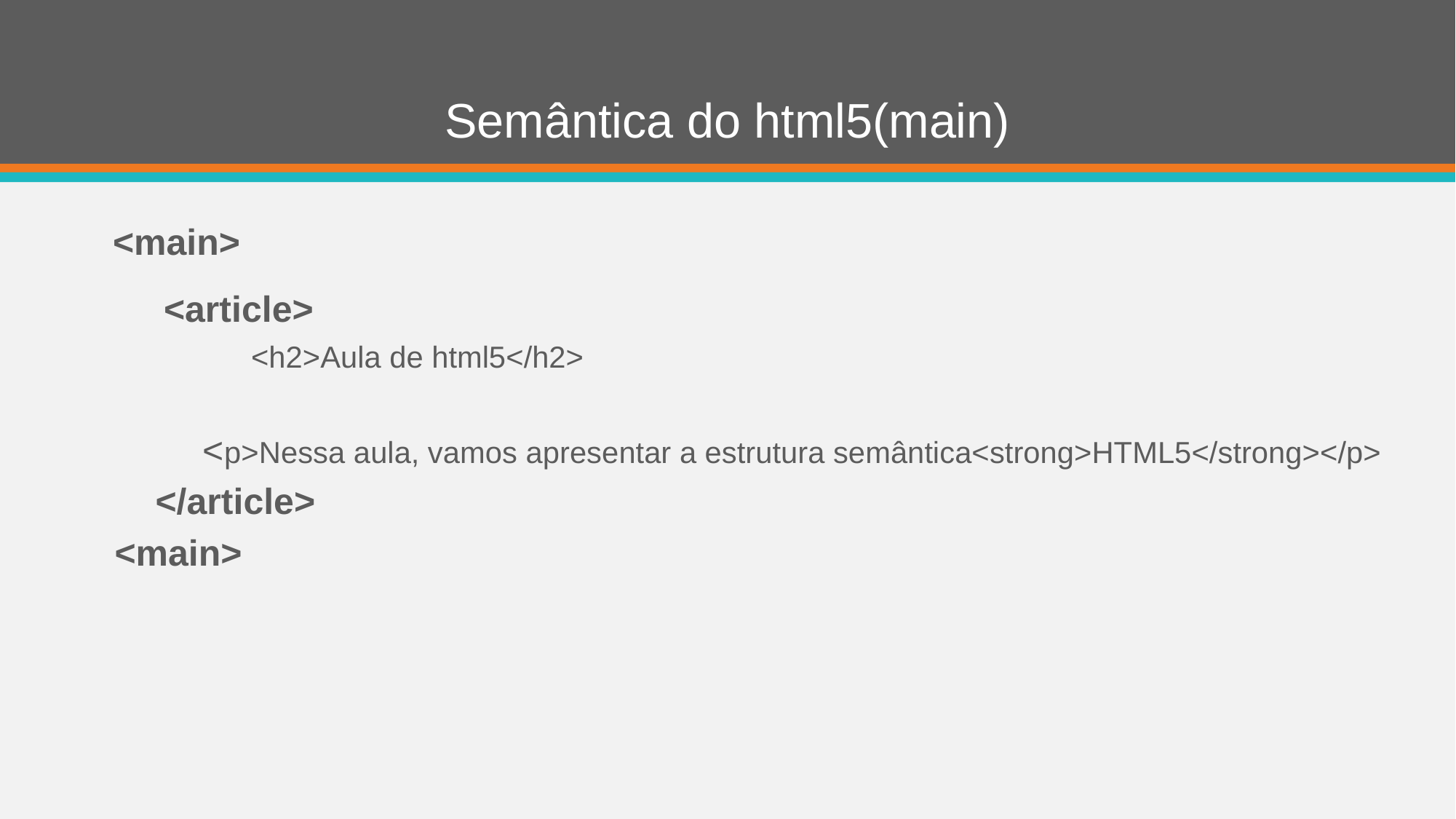

# Semântica do html5(main)
          <main>
               <article>
	     	<h2>Aula de html5</h2>

	      <p>Nessa aula, vamos apresentar a estrutura semântica<strong>HTML5</strong></p>
    </article>
<main>